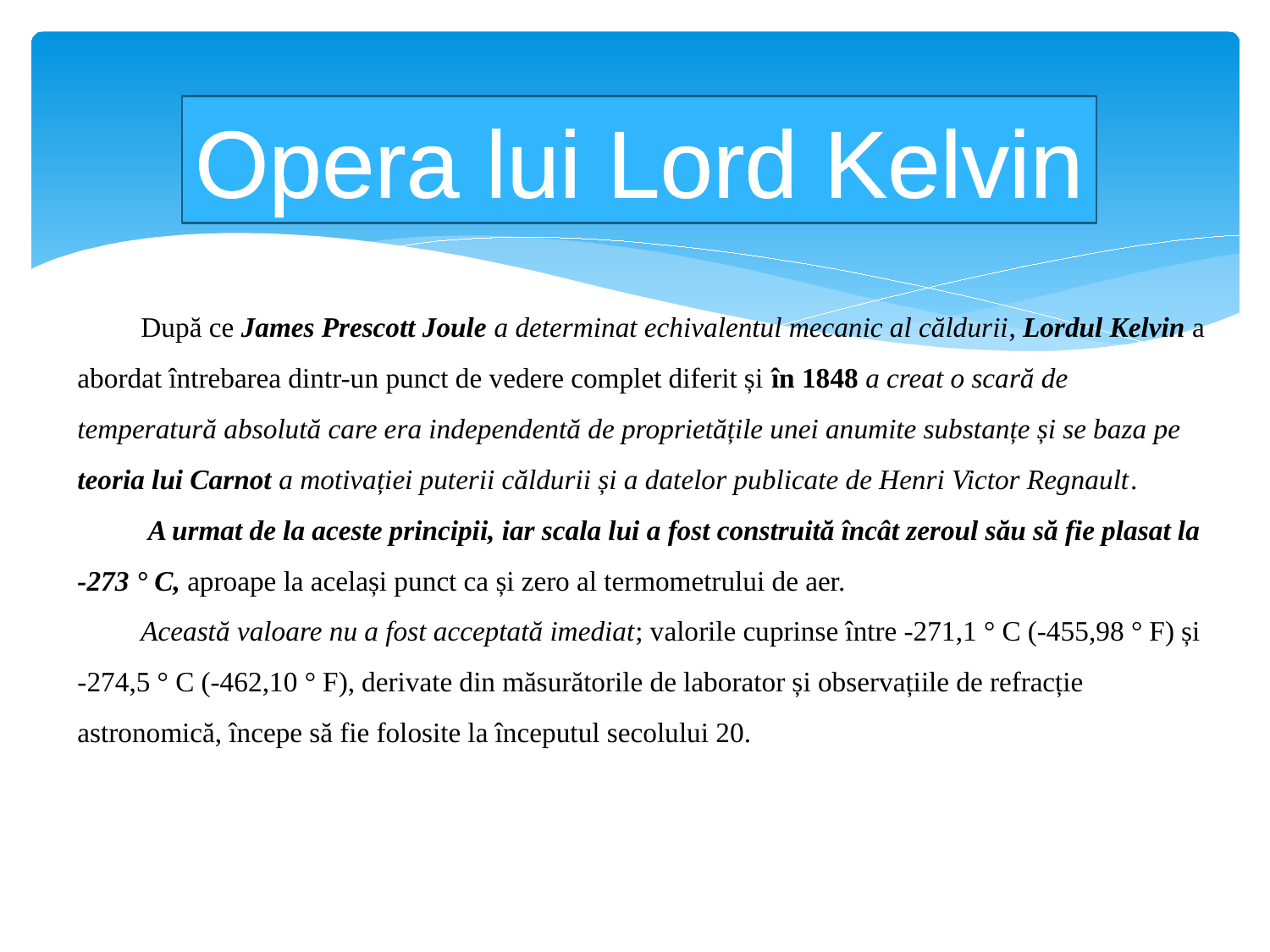

Opera lui Lord Kelvin
După ce James Prescott Joule a determinat echivalentul mecanic al căldurii, Lordul Kelvin a abordat întrebarea dintr-un punct de vedere complet diferit și în 1848 a creat o scară de temperatură absolută care era independentă de proprietățile unei anumite substanțe și se baza pe teoria lui Carnot a motivației puterii căldurii și a datelor publicate de Henri Victor Regnault.
 A urmat de la aceste principii, iar scala lui a fost construită încât zeroul său să fie plasat la -273 ° C, aproape la același punct ca și zero al termometrului de aer.
Această valoare nu a fost acceptată imediat; valorile cuprinse între -271,1 ° C (-455,98 ° F) și -274,5 ° C (-462,10 ° F), derivate din măsurătorile de laborator și observațiile de refracție astronomică, începe să fie folosite la începutul secolului 20.